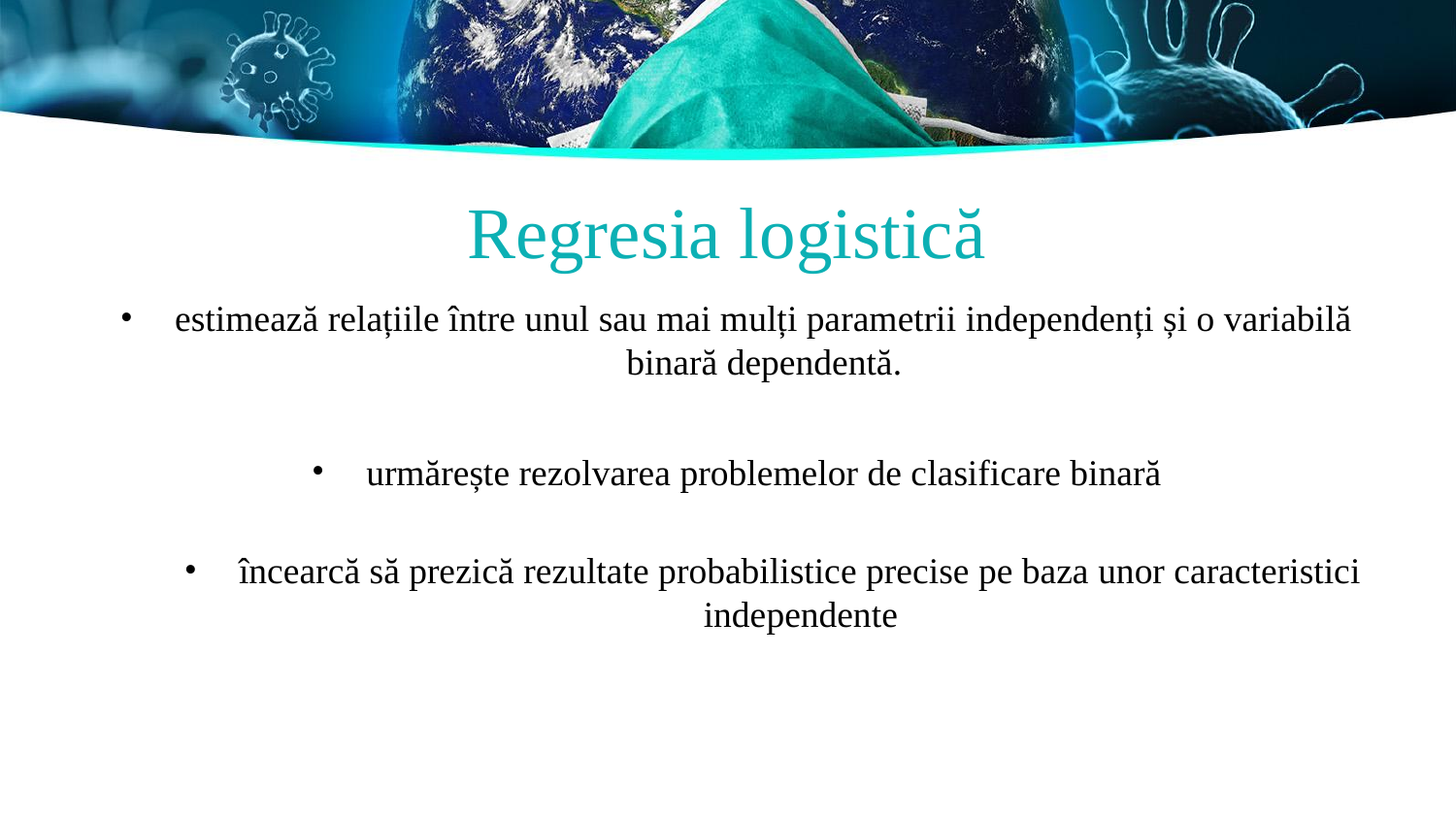

# Regresia logistică
estimează relațiile între unul sau mai mulți parametrii independenți și o variabilă binară dependentă.

urmărește rezolvarea problemelor de clasificare binară

încearcă să prezică rezultate probabilistice precise pe baza unor caracteristici independente